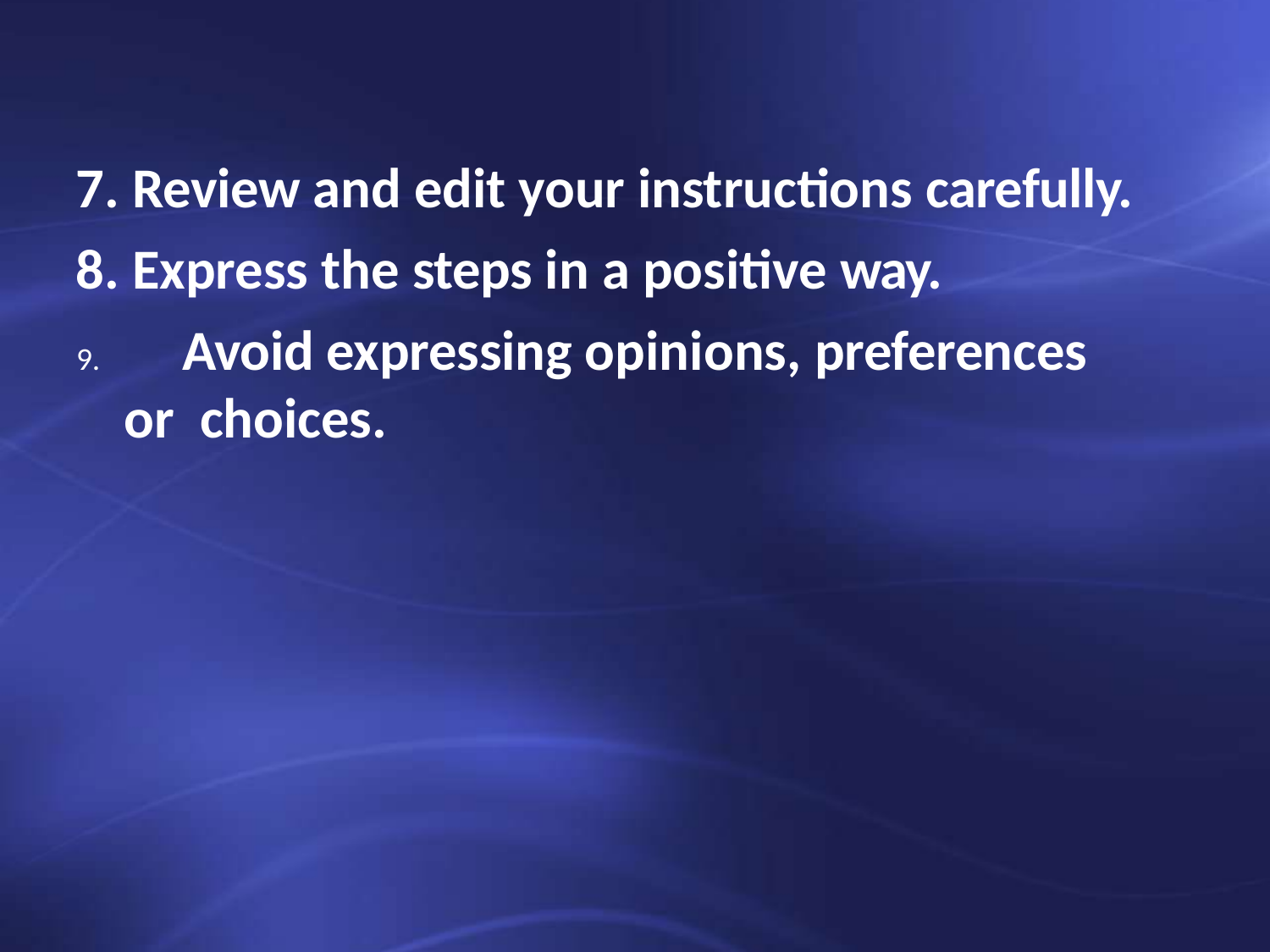

Review and edit your instructions carefully.
Express the steps in a positive way.
	Avoid expressing opinions, preferences or  choices.